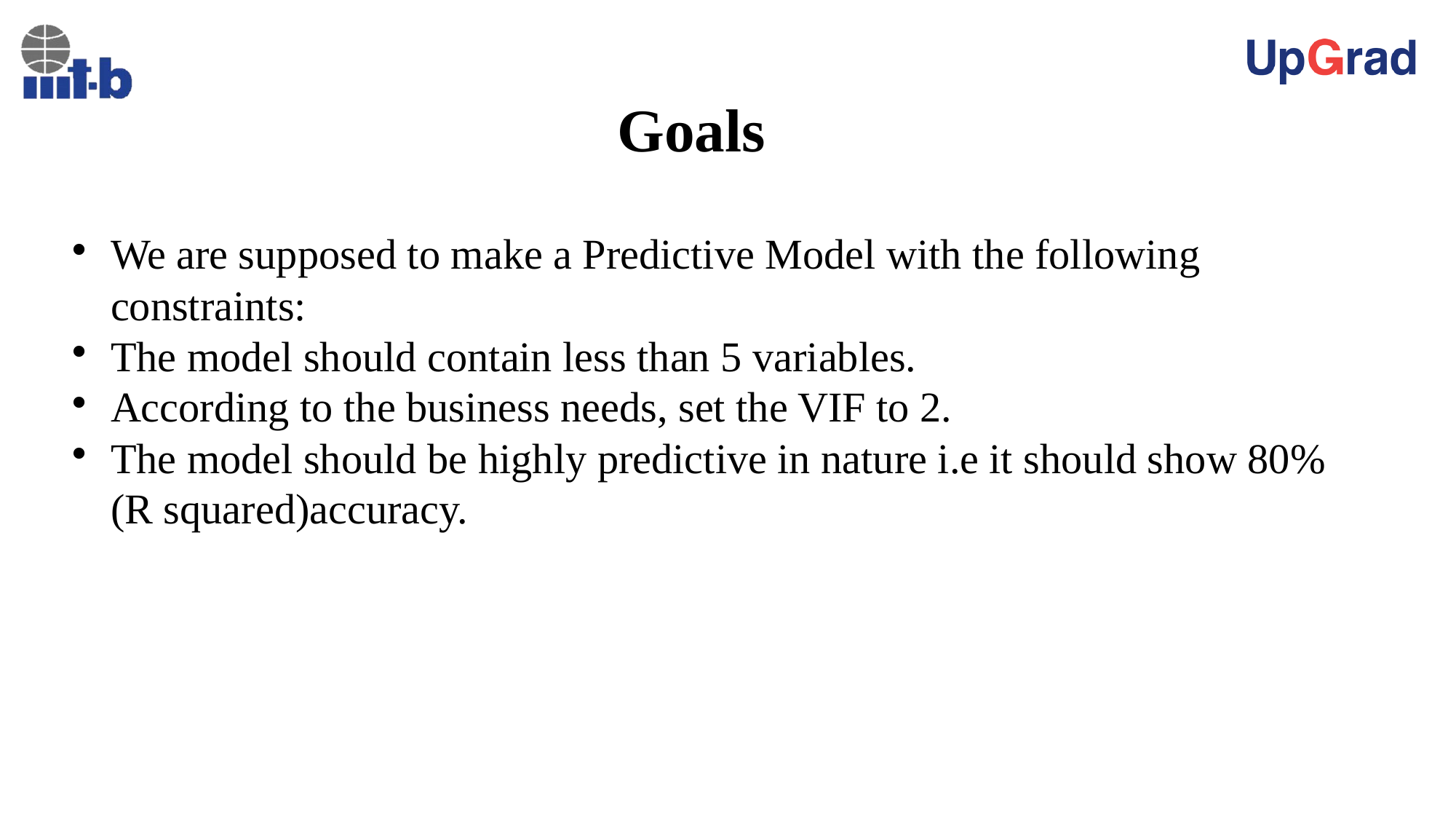

Goals
We are supposed to make a Predictive Model with the following constraints:
The model should contain less than 5 variables.
According to the business needs, set the VIF to 2.
The model should be highly predictive in nature i.e it should show 80% (R squared)accuracy.